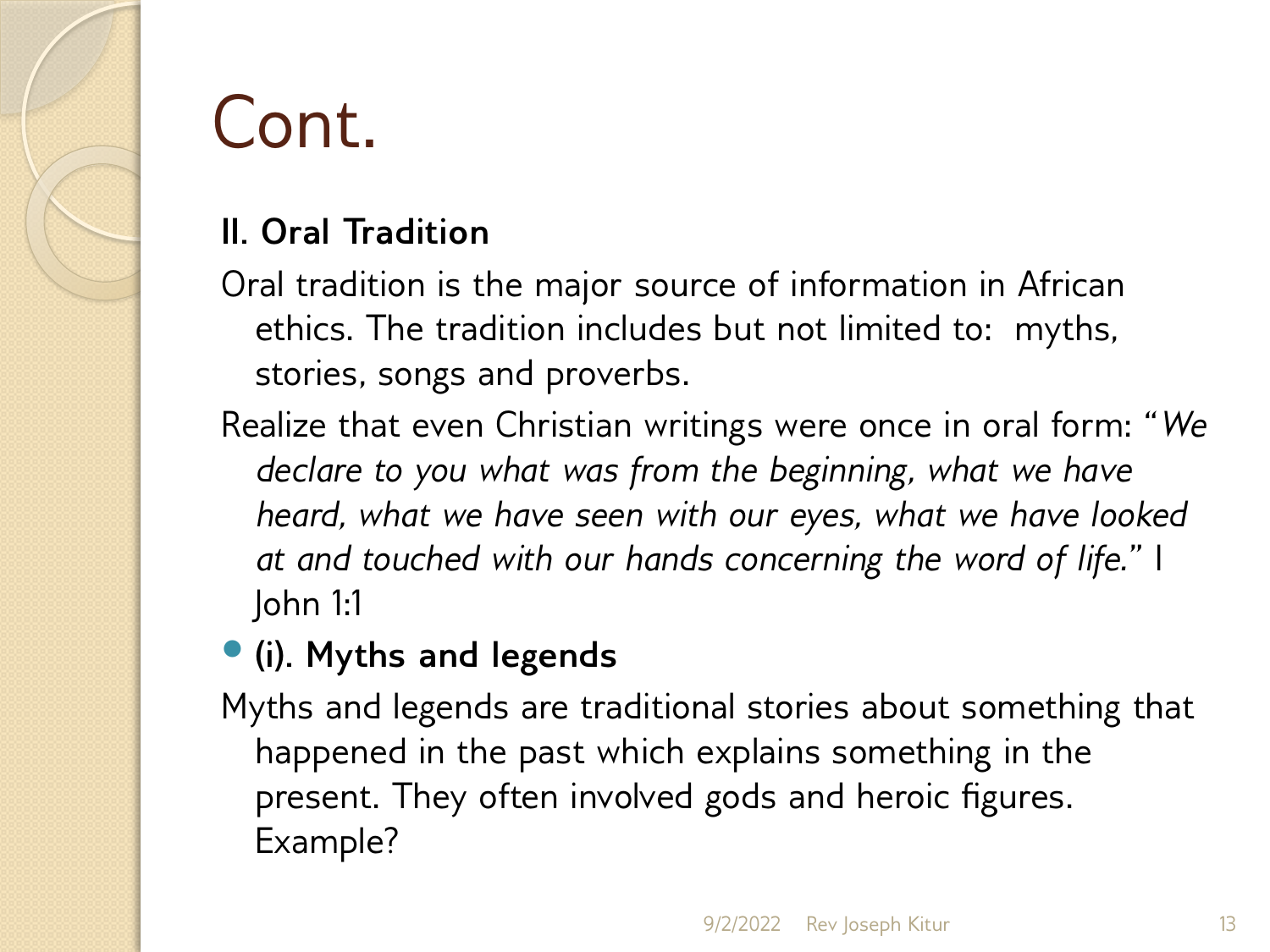

# Cont.
II. Oral Tradition
Oral tradition is the major source of information in African ethics. The tradition includes but not limited to:  myths, stories, songs and proverbs.
Realize that even Christian writings were once in oral form: “We declare to you what was from the beginning, what we have heard, what we have seen with our eyes, what we have looked at and touched with our hands concerning the word of life.” I John 1:1
(i). Myths and legends
Myths and legends are traditional stories about something that happened in the past which explains something in the present. They often involved gods and heroic figures. Example?

9/2/2022
Rev Joseph Kitur
13